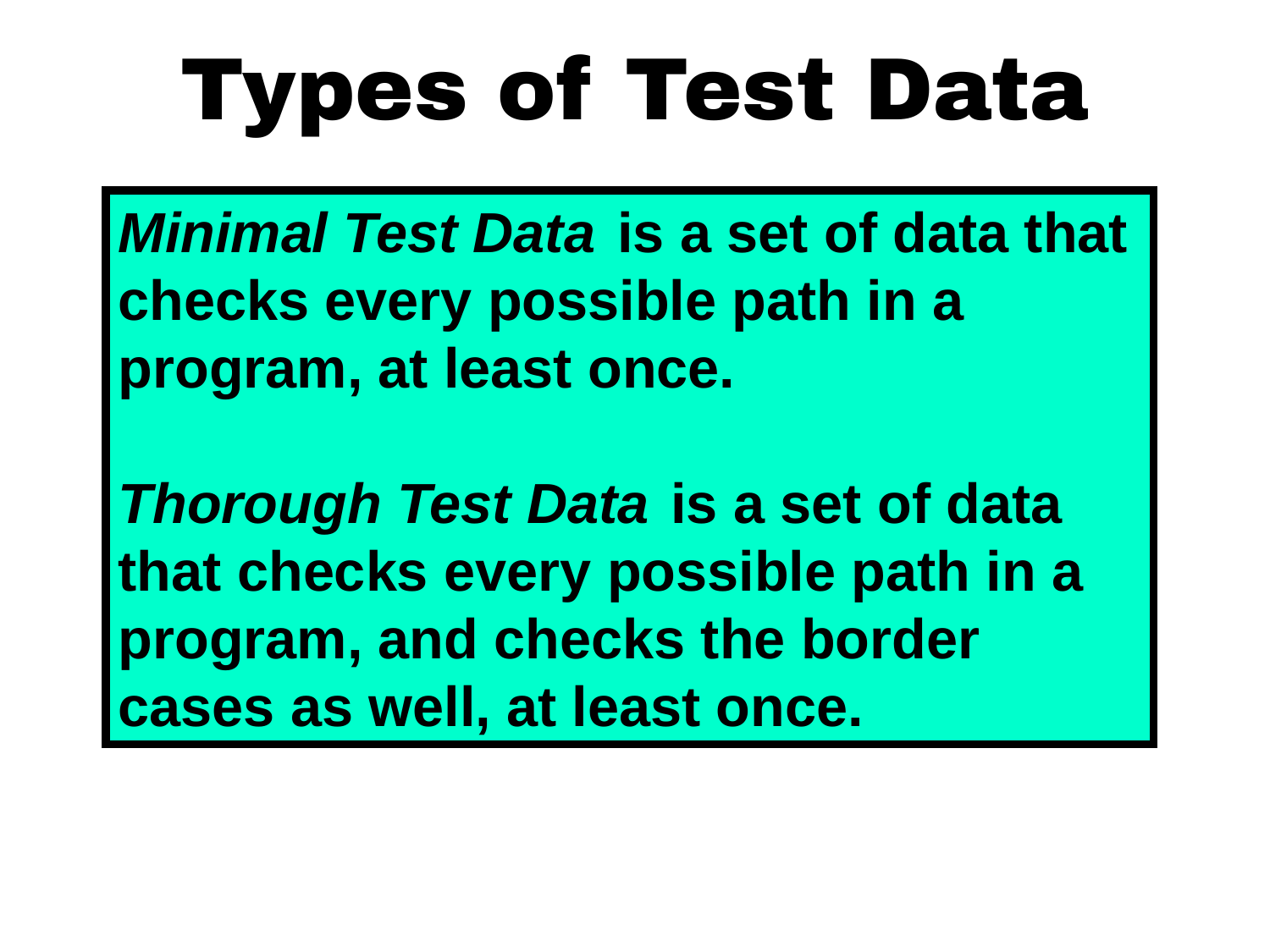

# Types of Test Data
Minimal Test Data  is a set of data that checks every possible path in a program, at least once.

Thorough Test Data  is a set of data that checks every possible path in a program, and checks the border cases as well, at least once.